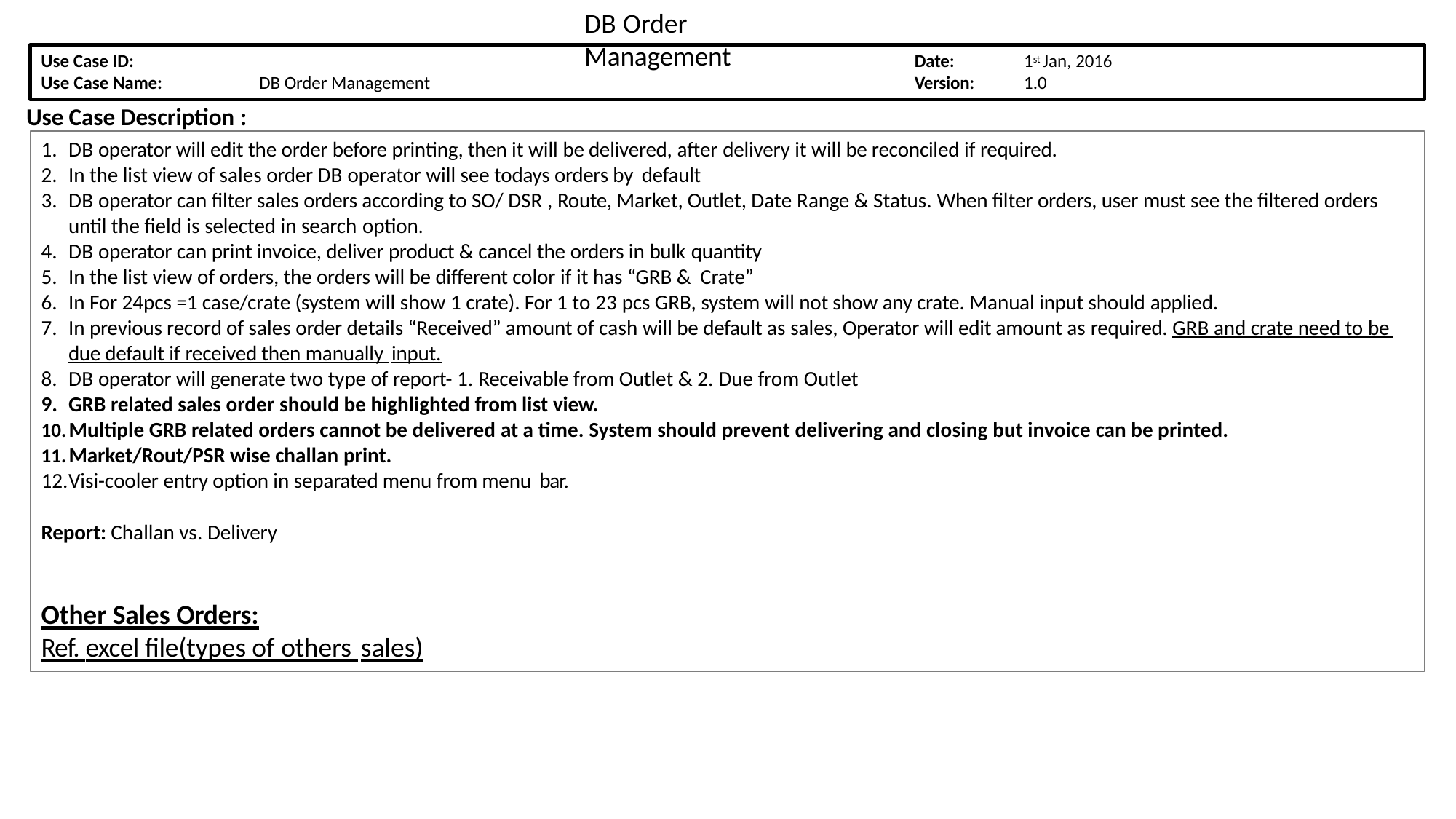

# DB Order Management

Use Case ID:
Use Case Name:
Date:
Version:
1st Jan, 2016
1.0
DB Order Management
Use Case Description :
DB operator will edit the order before printing, then it will be delivered, after delivery it will be reconciled if required.
In the list view of sales order DB operator will see todays orders by default
DB operator can filter sales orders according to SO/ DSR , Route, Market, Outlet, Date Range & Status. When filter orders, user must see the filtered orders  until the field is selected in search option.
DB operator can print invoice, deliver product & cancel the orders in bulk quantity
In the list view of orders, the orders will be different color if it has “GRB & Crate”
In For 24pcs =1 case/crate (system will show 1 crate). For 1 to 23 pcs GRB, system will not show any crate. Manual input should applied.
In previous record of sales order details “Received” amount of cash will be default as sales, Operator will edit amount as required. GRB and crate need to be  due default if received then manually input.
DB operator will generate two type of report- 1. Receivable from Outlet & 2. Due from Outlet
GRB related sales order should be highlighted from list view.
Multiple GRB related orders cannot be delivered at a time. System should prevent delivering and closing but invoice can be printed.
Market/Rout/PSR wise challan print.
Visi-cooler entry option in separated menu from menu bar.

Report: Challan vs. Delivery

Other Sales Orders:
Ref. excel file(types of others sales)